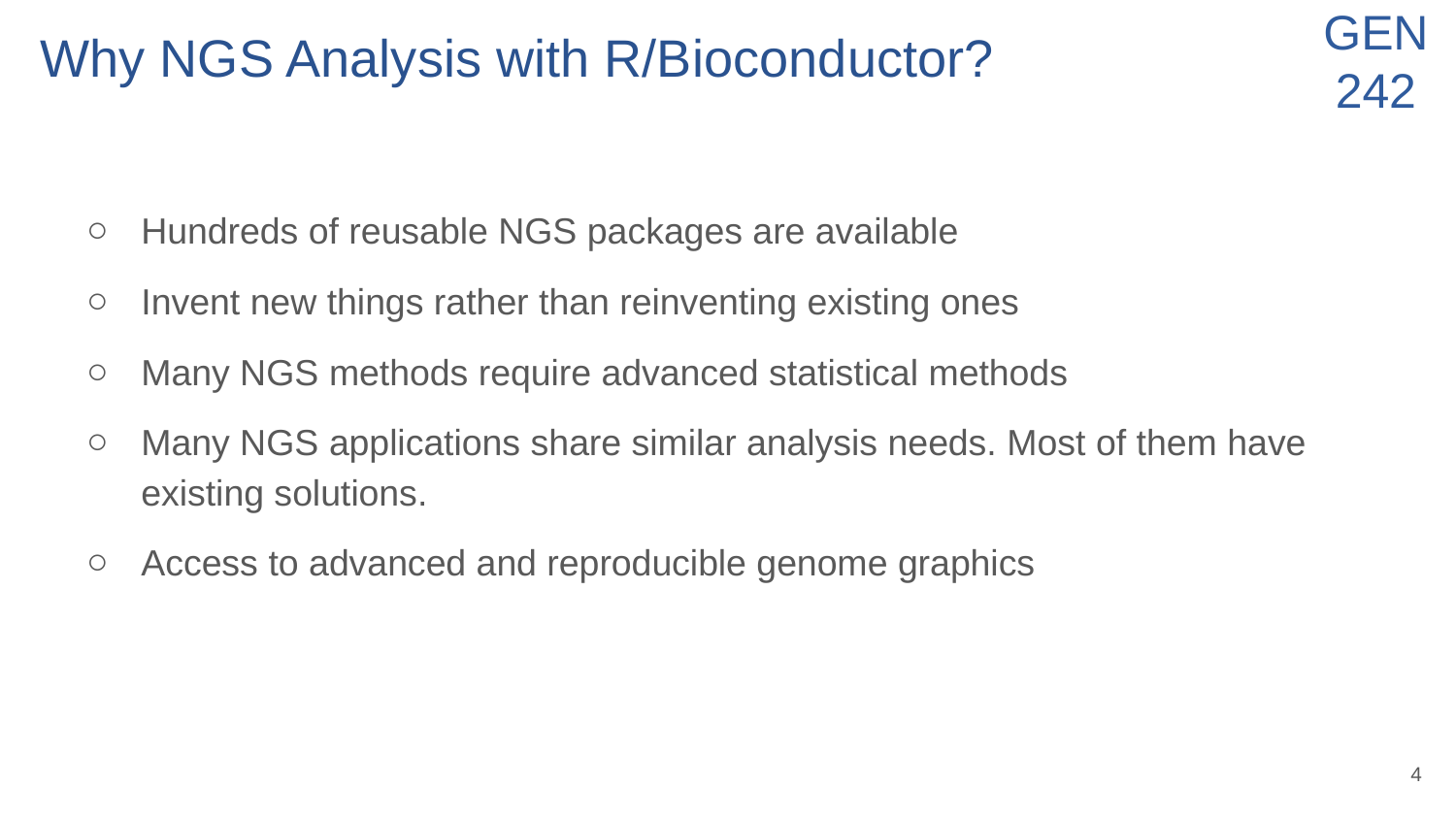

# Why NGS Analysis with R/Bioconductor?
Hundreds of reusable NGS packages are available
Invent new things rather than reinventing existing ones
Many NGS methods require advanced statistical methods
Many NGS applications share similar analysis needs. Most of them have existing solutions.
Access to advanced and reproducible genome graphics

4